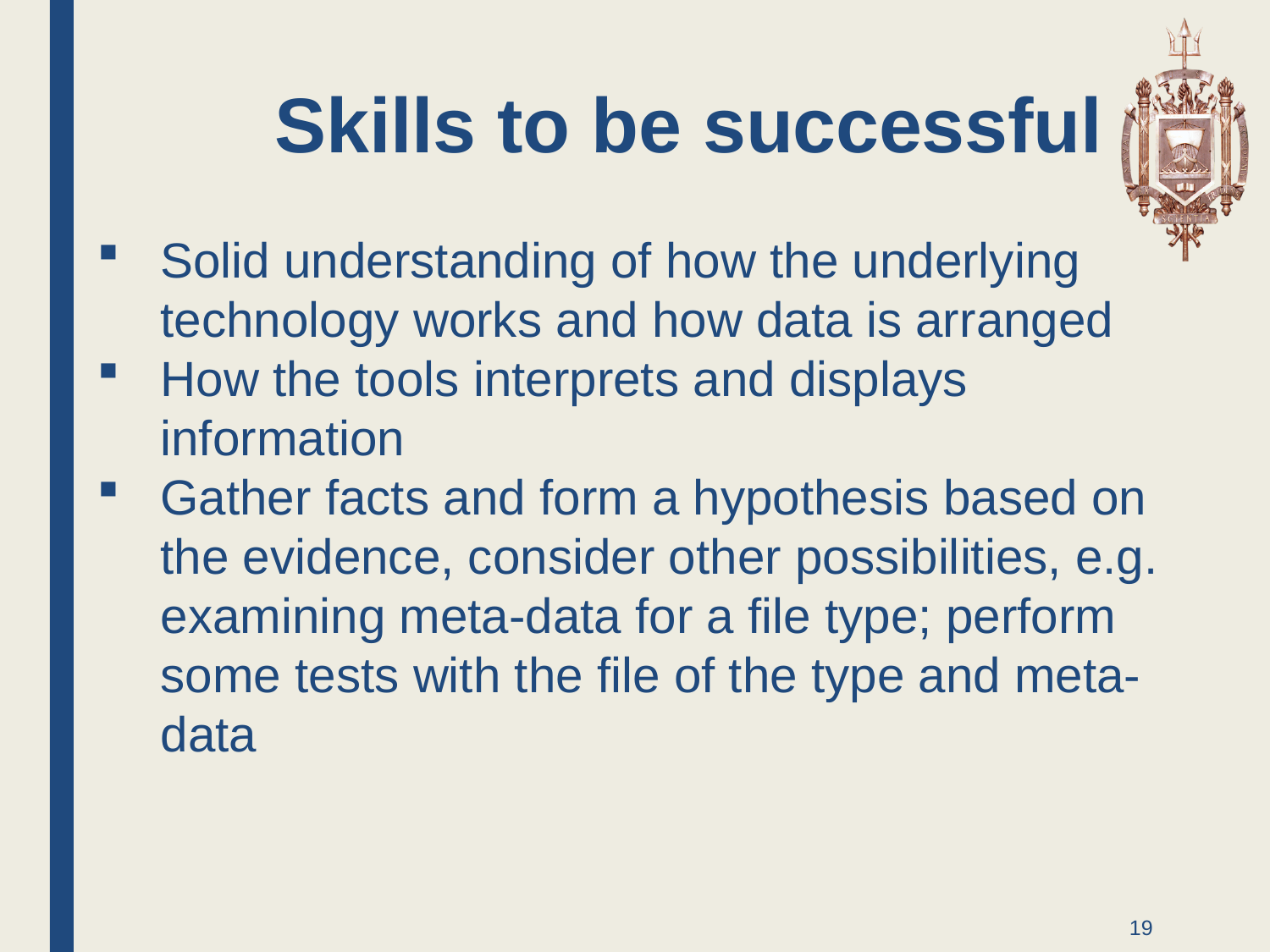

# Skills to be successful

Solid understanding of how the underlying technology works and how data is arranged
How the tools interprets and displays information
Gather facts and form a hypothesis based on the evidence, consider other possibilities, e.g. examining meta-data for a file type; perform some tests with the file of the type and meta-data
19